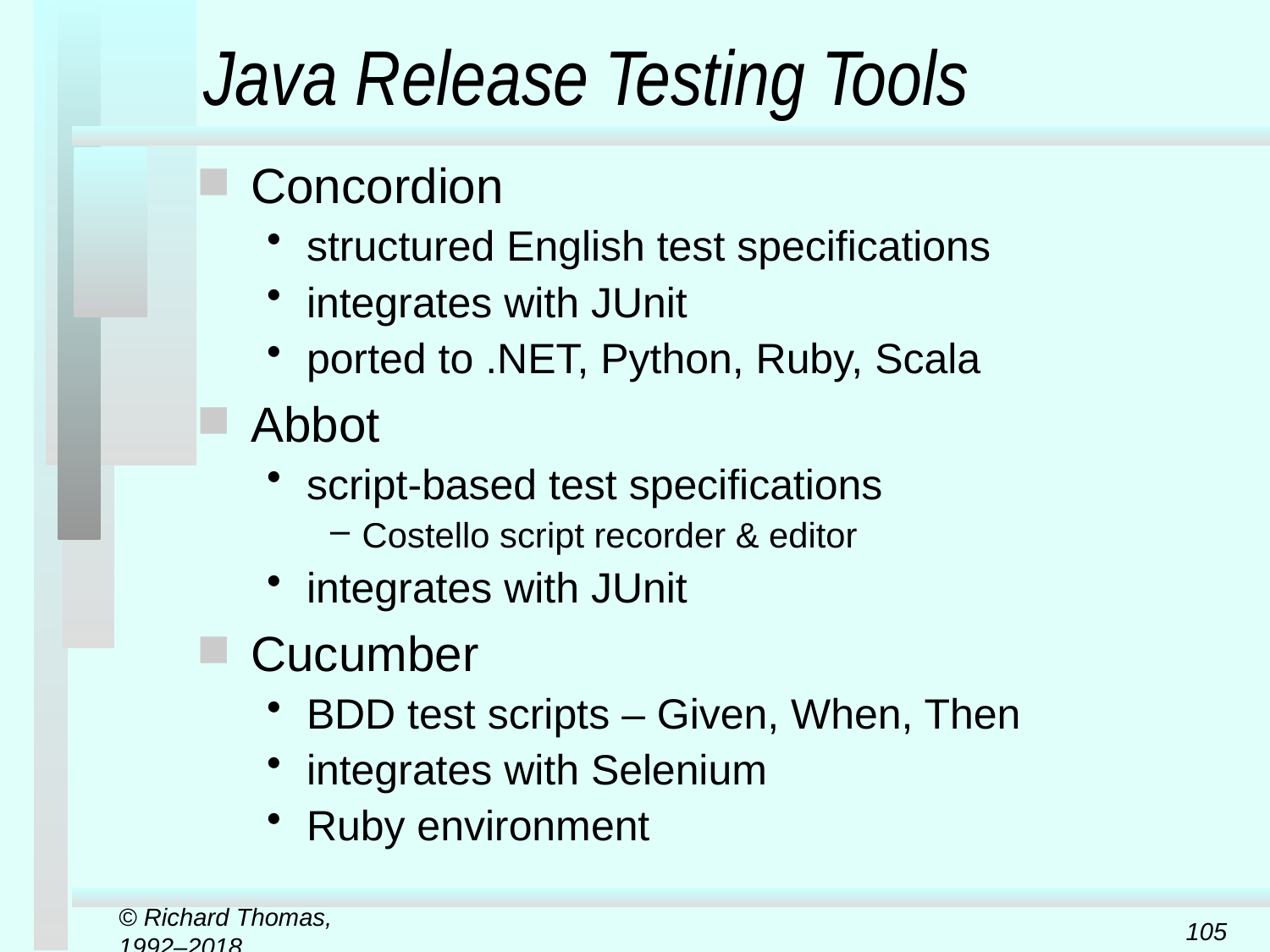

# Java Release Testing Tools
Concordion
structured English test specifications
integrates with JUnit
ported to .NET, Python, Ruby, Scala
Abbot
script-based test specifications
Costello script recorder & editor
integrates with JUnit
Cucumber
BDD test scripts – Given, When, Then
integrates with Selenium
Ruby environment
© Richard Thomas, 1992–2018
105